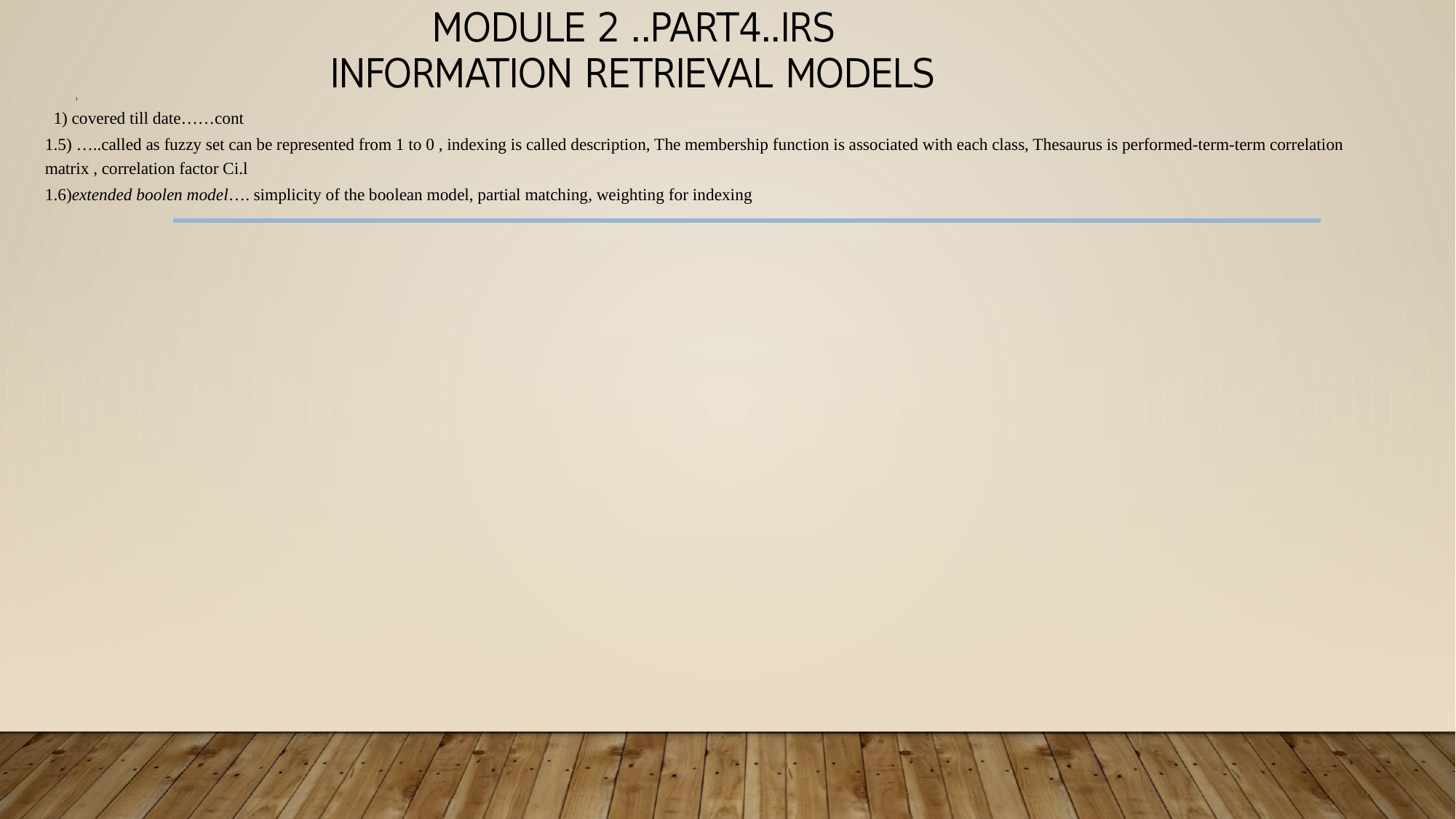

# MODULE 2 ..PART4..IRS INFORMATION RETRIEVAL MODELS
                                  I
  1) covered till date……cont
1.5) …..called as fuzzy set can be represented from 1 to 0 , indexing is called description, The membership function is associated with each class, Thesaurus is performed-term-term correlation matrix , correlation factor Ci.l
1.6)extended boolen model…. simplicity of the boolean model, partial matching, weighting for indexing